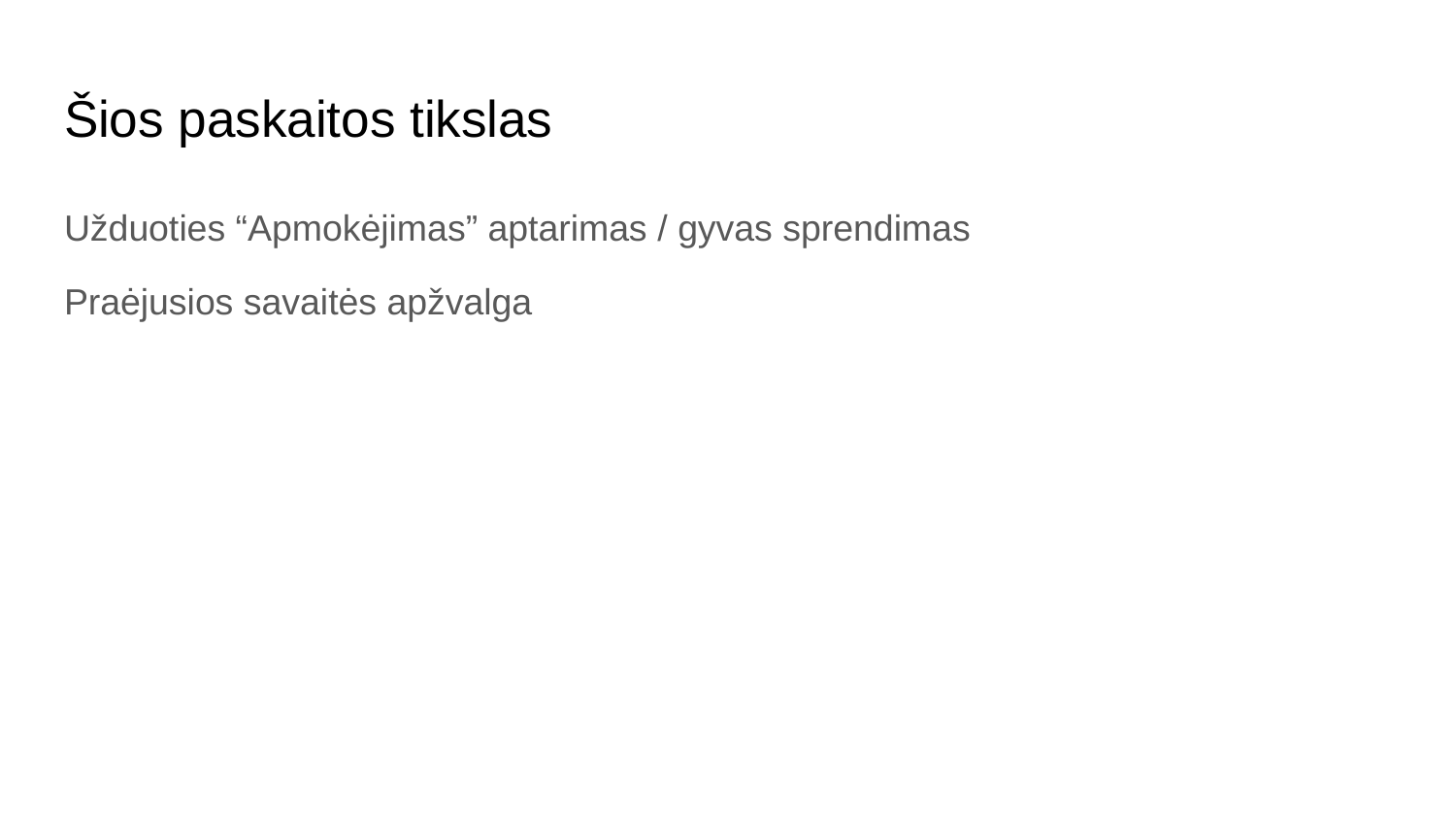

# Šios paskaitos tikslas
Užduoties “Apmokėjimas” aptarimas / gyvas sprendimas
Praėjusios savaitės apžvalga